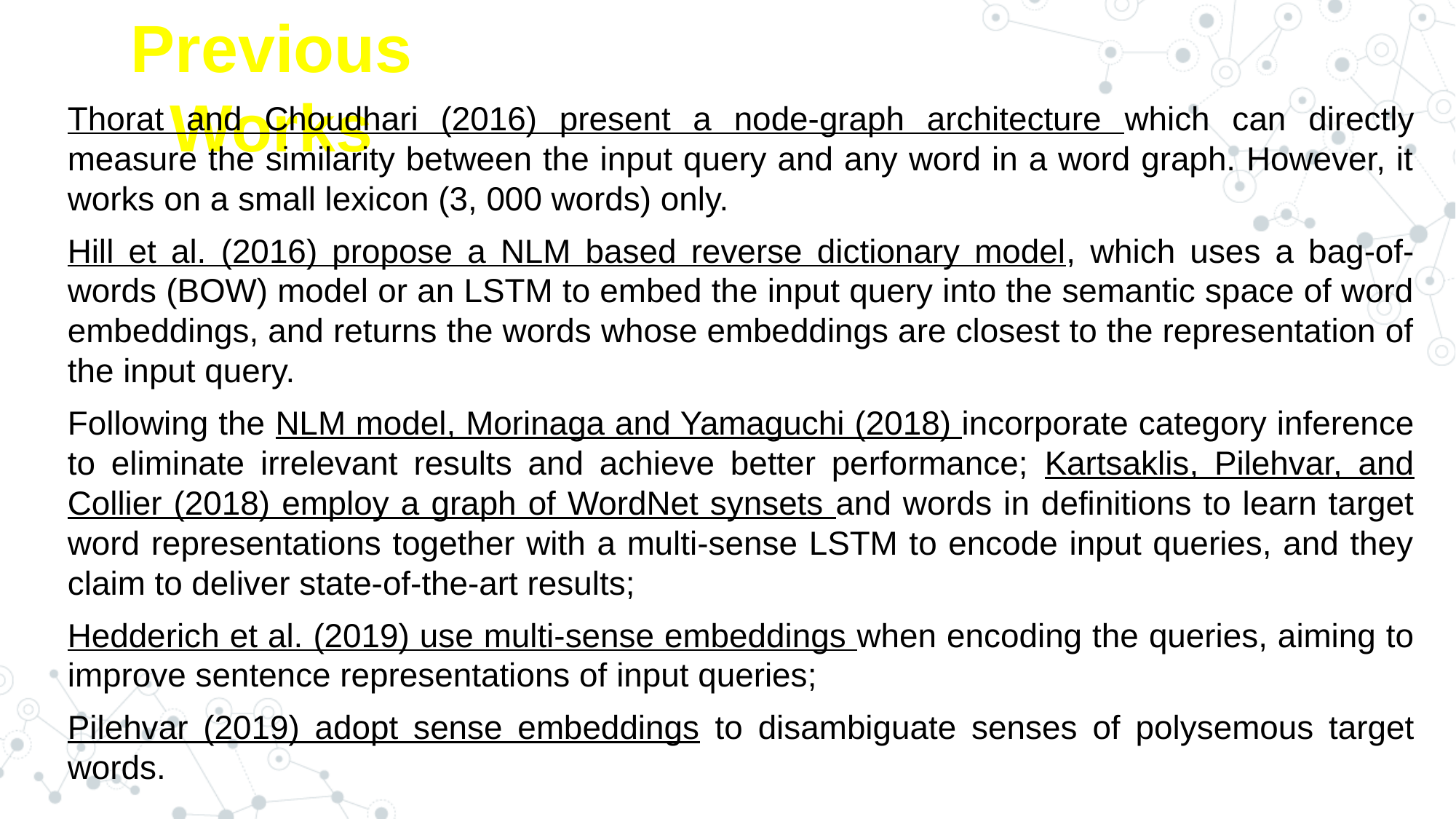

Previous Works
Thorat and Choudhari (2016) present a node-graph architecture which can directly measure the similarity between the input query and any word in a word graph. However, it works on a small lexicon (3, 000 words) only.
Hill et al. (2016) propose a NLM based reverse dictionary model, which uses a bag-of-words (BOW) model or an LSTM to embed the input query into the semantic space of word embeddings, and returns the words whose embeddings are closest to the representation of the input query.
Following the NLM model, Morinaga and Yamaguchi (2018) incorporate category inference to eliminate irrelevant results and achieve better performance; Kartsaklis, Pilehvar, and Collier (2018) employ a graph of WordNet synsets and words in definitions to learn target word representations together with a multi-sense LSTM to encode input queries, and they claim to deliver state-of-the-art results;
Hedderich et al. (2019) use multi-sense embeddings when encoding the queries, aiming to improve sentence representations of input queries;
Pilehvar (2019) adopt sense embeddings to disambiguate senses of polysemous target words.